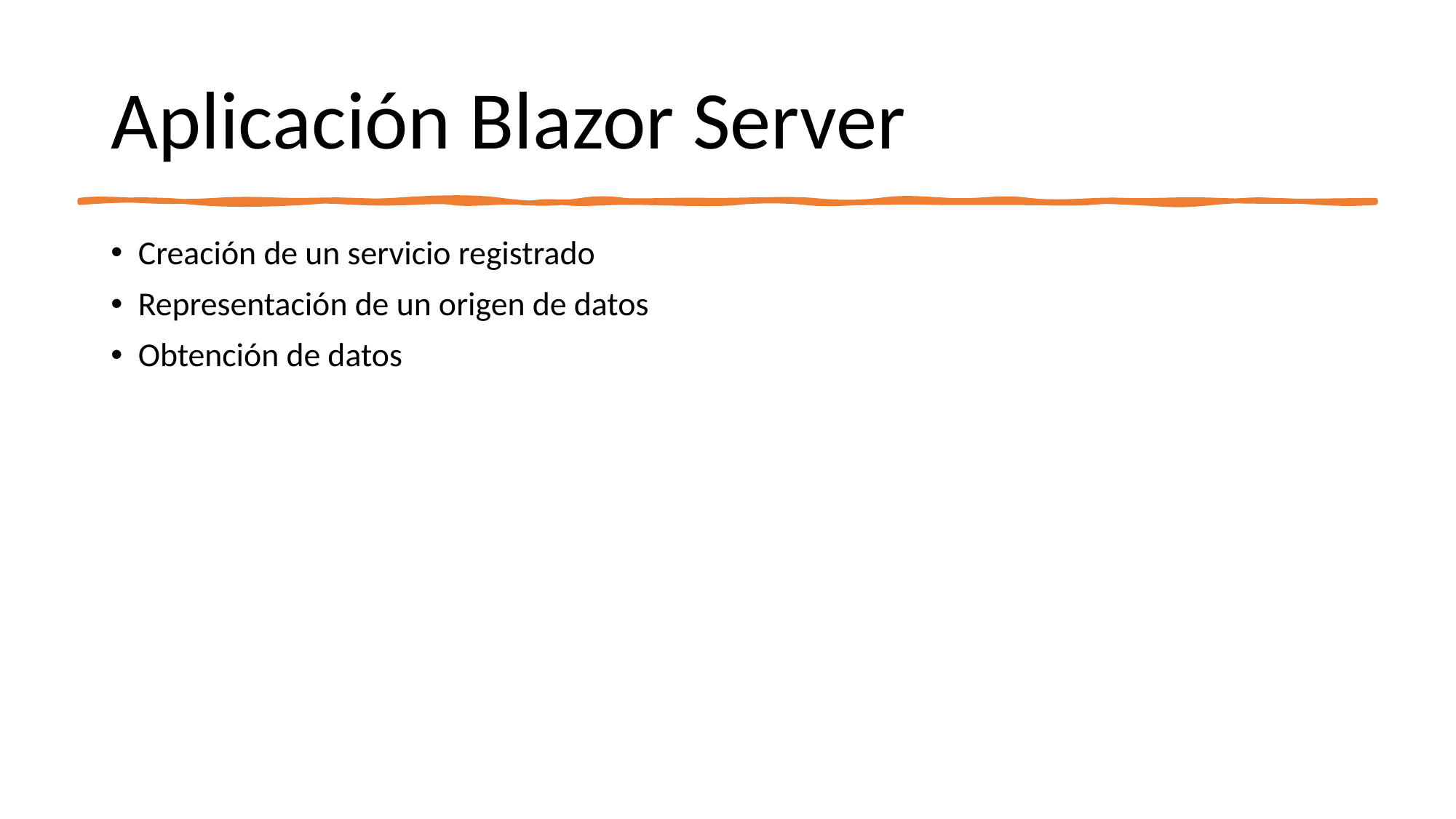

# Aplicación Blazor Server

Creación de un servicio registrado
Representación de un origen de datos
Obtención de datos